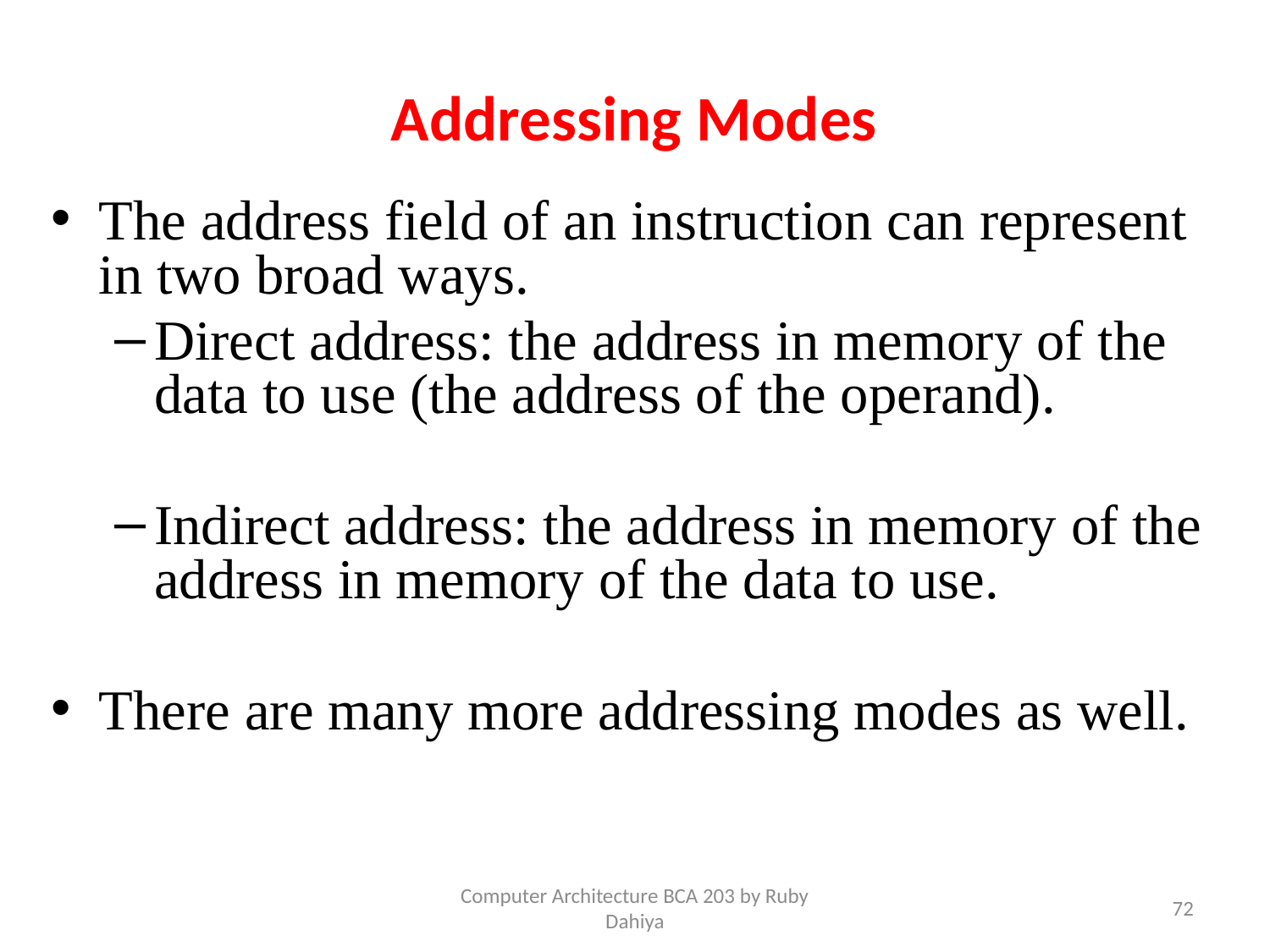

# Addressing Modes
The address field of an instruction can represent in two broad ways.
Direct address: the address in memory of the data to use (the address of the operand).

Indirect address: the address in memory of the address in memory of the data to use.

There are many more addressing modes as well.

Computer Architecture BCA 203 by Ruby Dahiya
72